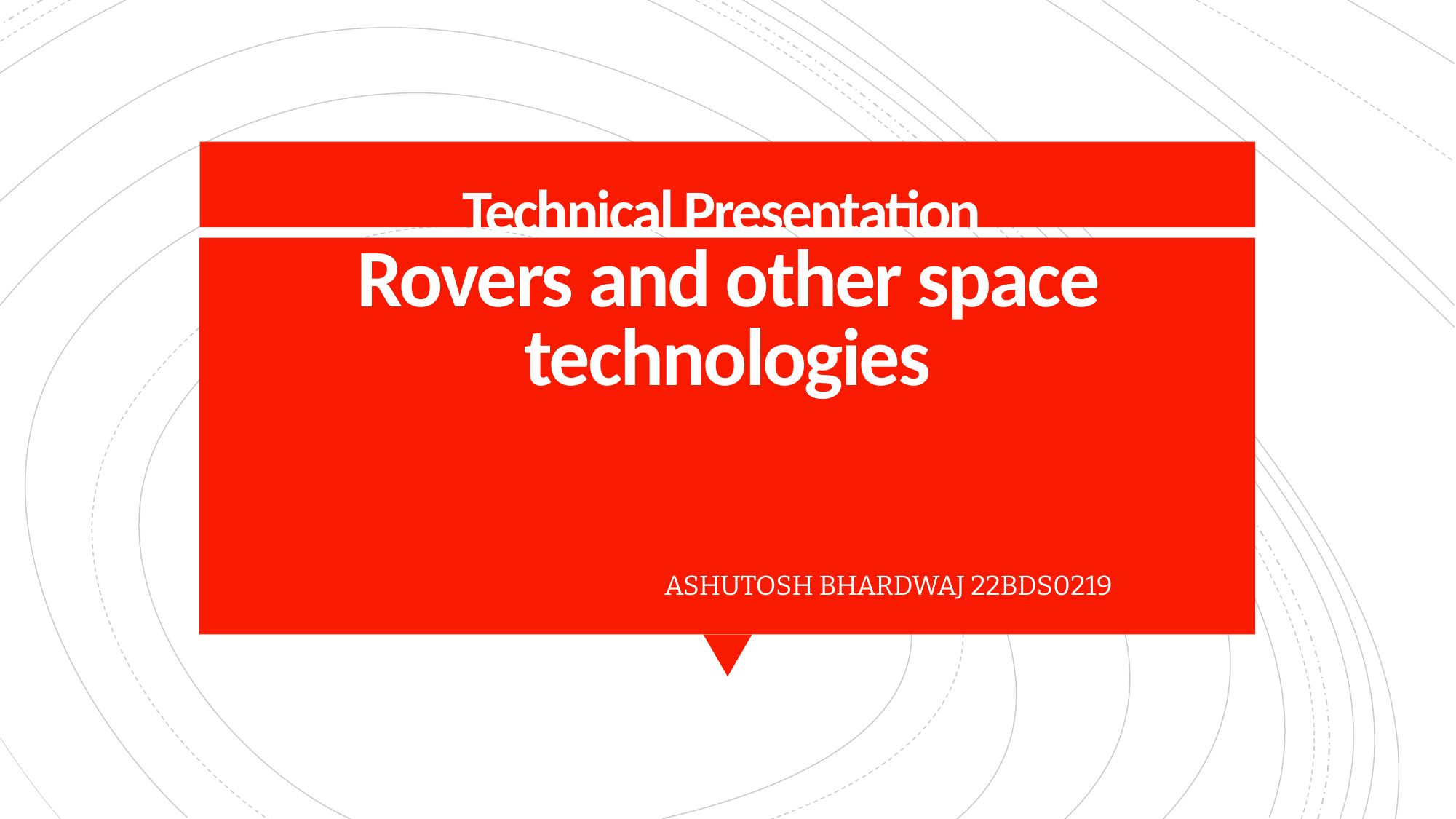

# Technical Presentation  Rovers and other space technologies

                                                           ASHUTOSH BHARDWAJ 22BDS0219